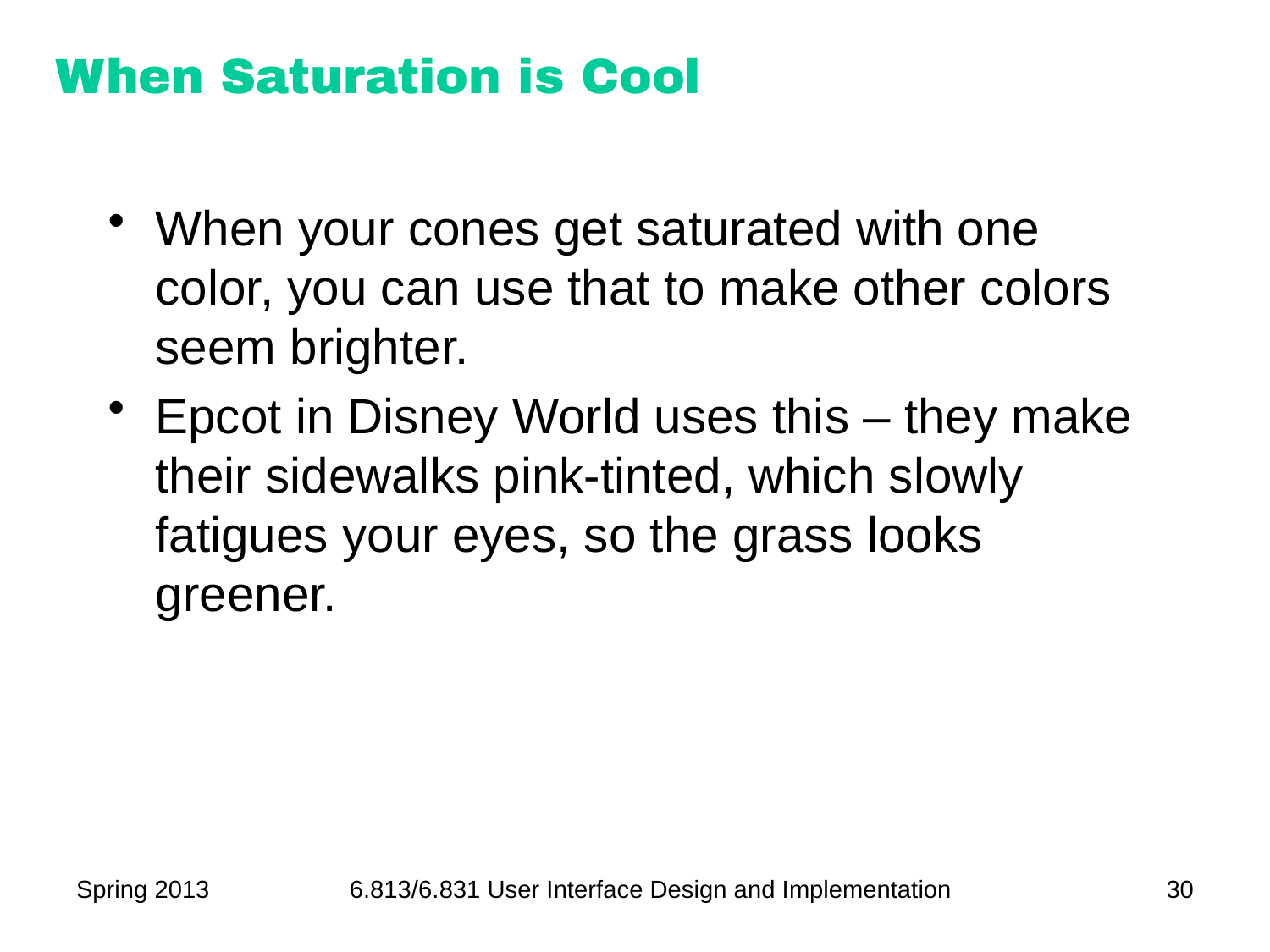

# When Saturation is Cool
When your cones get saturated with one color, you can use that to make other colors seem brighter.
Epcot in Disney World uses this – they make their sidewalks pink-tinted, which slowly fatigues your eyes, so the grass looks greener.
Spring 2013
6.813/6.831 User Interface Design and Implementation
30